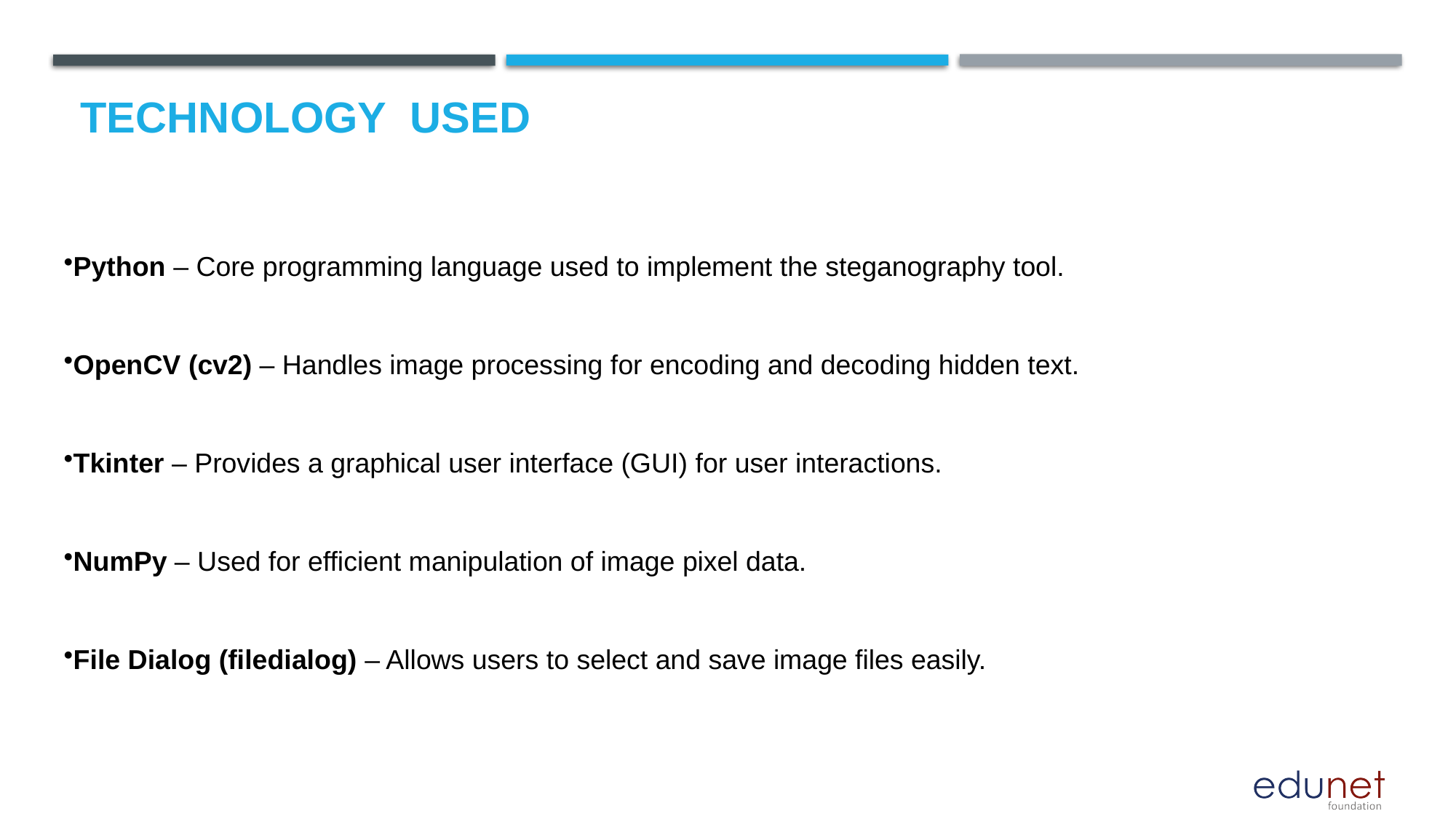

# Technology  used
Python – Core programming language used to implement the steganography tool.

OpenCV (cv2) – Handles image processing for encoding and decoding hidden text.

Tkinter – Provides a graphical user interface (GUI) for user interactions.

NumPy – Used for efficient manipulation of image pixel data.

File Dialog (filedialog) – Allows users to select and save image files easily.